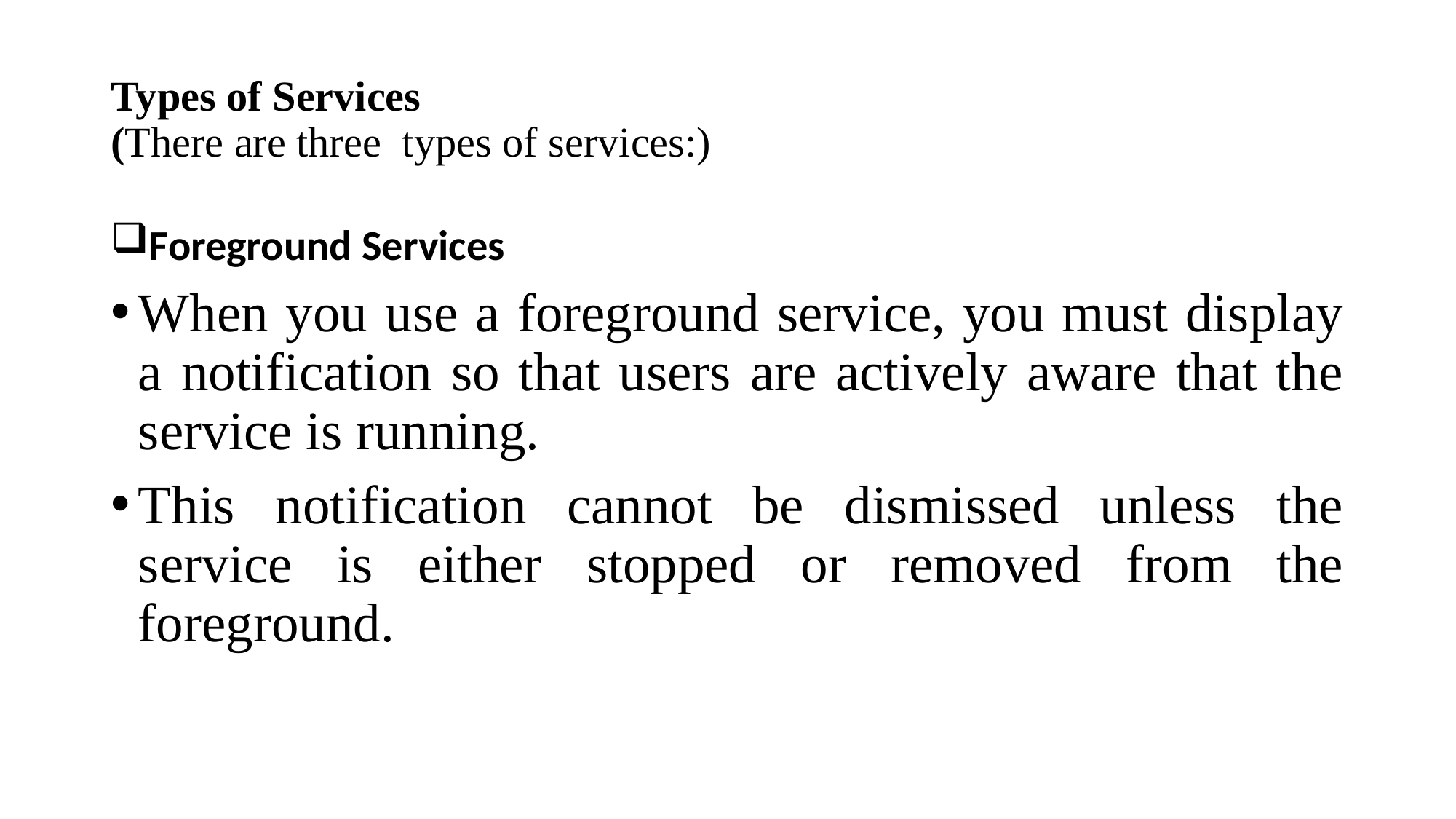

# Types of Services (There are three  types of services:)
Foreground Services
When you use a foreground service, you must display a notification so that users are actively aware that the service is running.
This notification cannot be dismissed unless the service is either stopped or removed from the foreground.